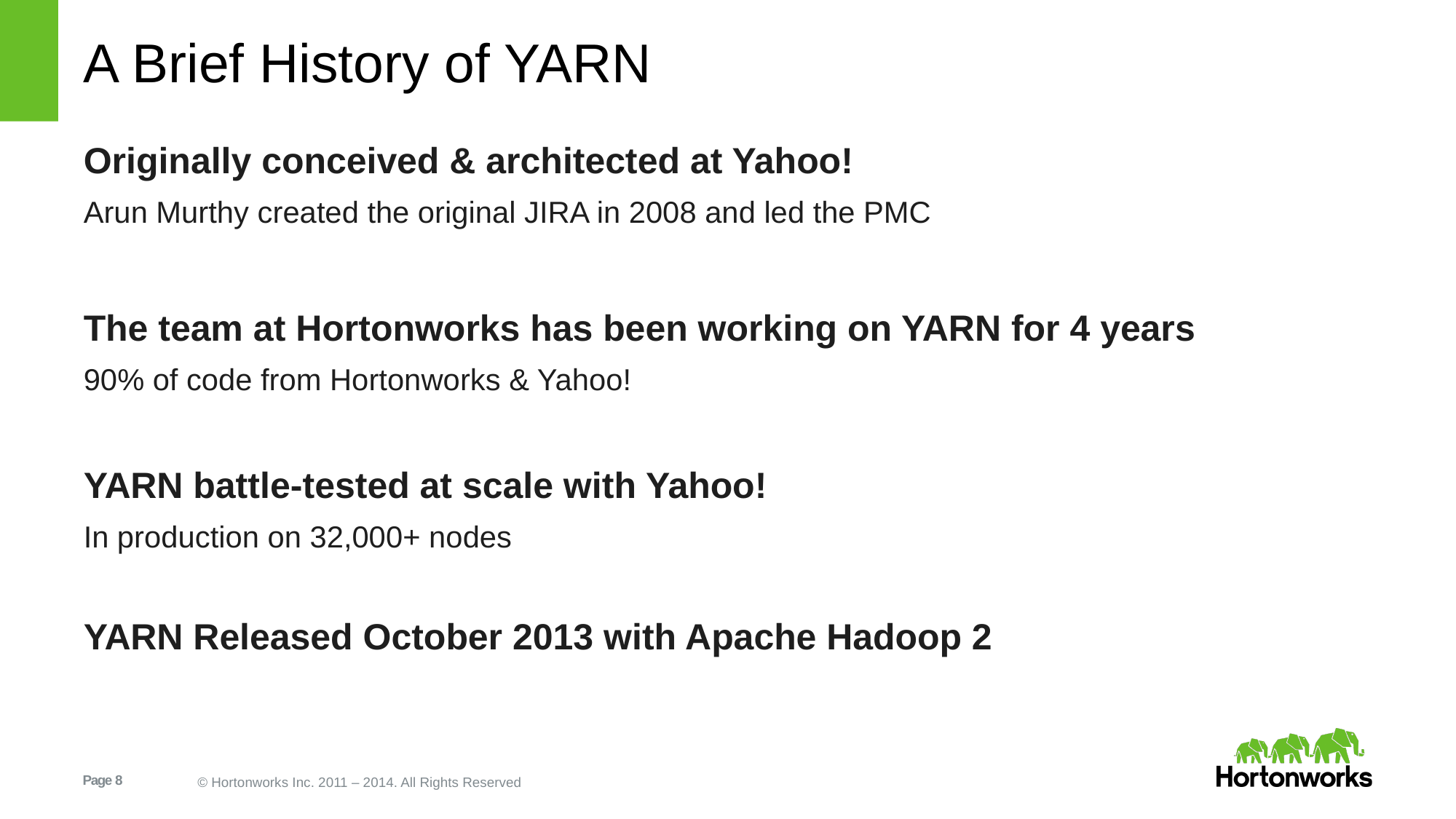

# A Brief History of YARN
Originally conceived & architected at Yahoo!
Arun Murthy created the original JIRA in 2008 and led the PMC

The team at Hortonworks has been working on YARN for 4 years
90% of code from Hortonworks & Yahoo!

YARN battle-tested at scale with Yahoo!
In production on 32,000+ nodes

YARN Released October 2013 with Apache Hadoop 2